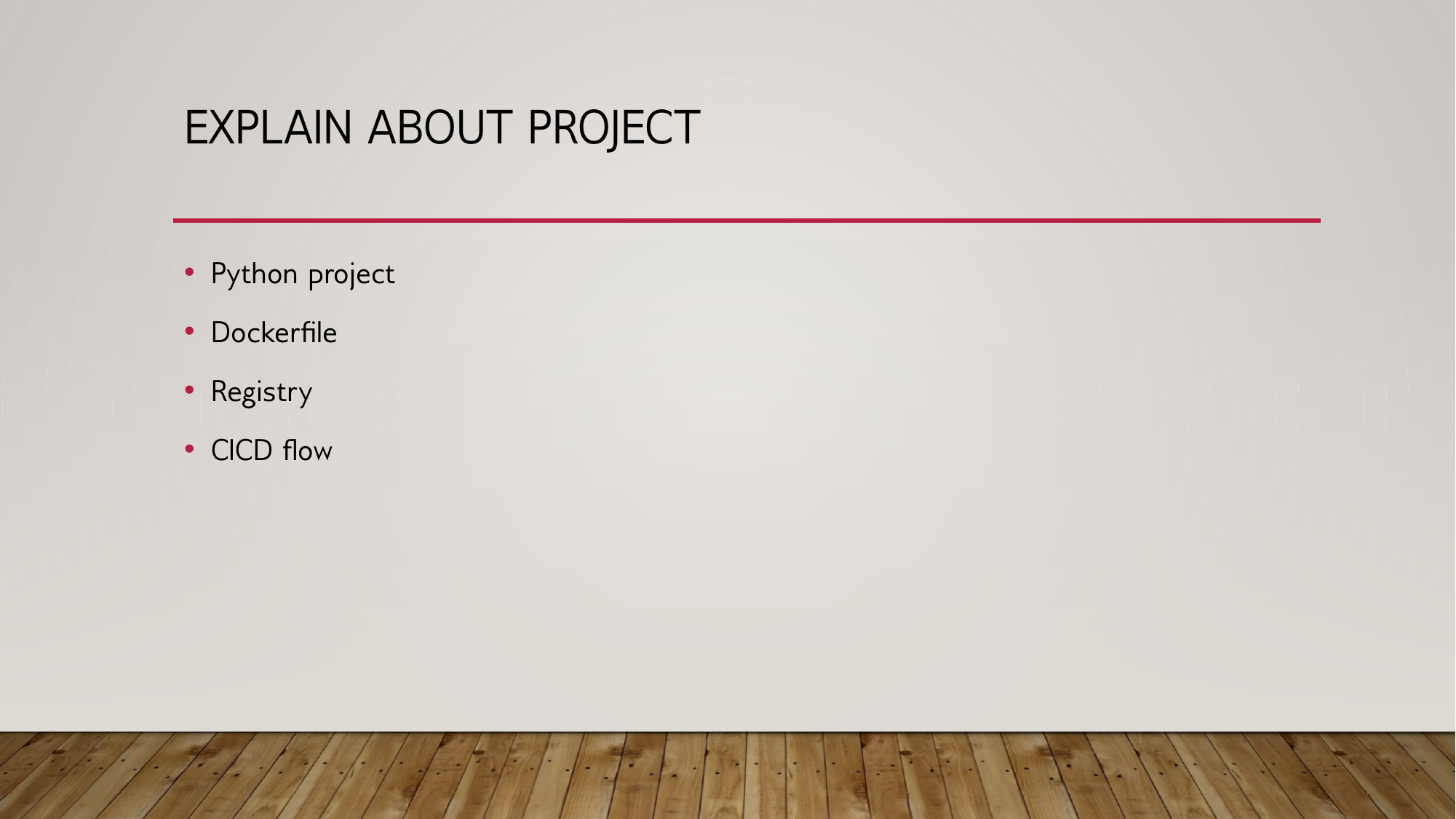

# Explain about project
Python project
Dockerfile
Registry
CICD flow